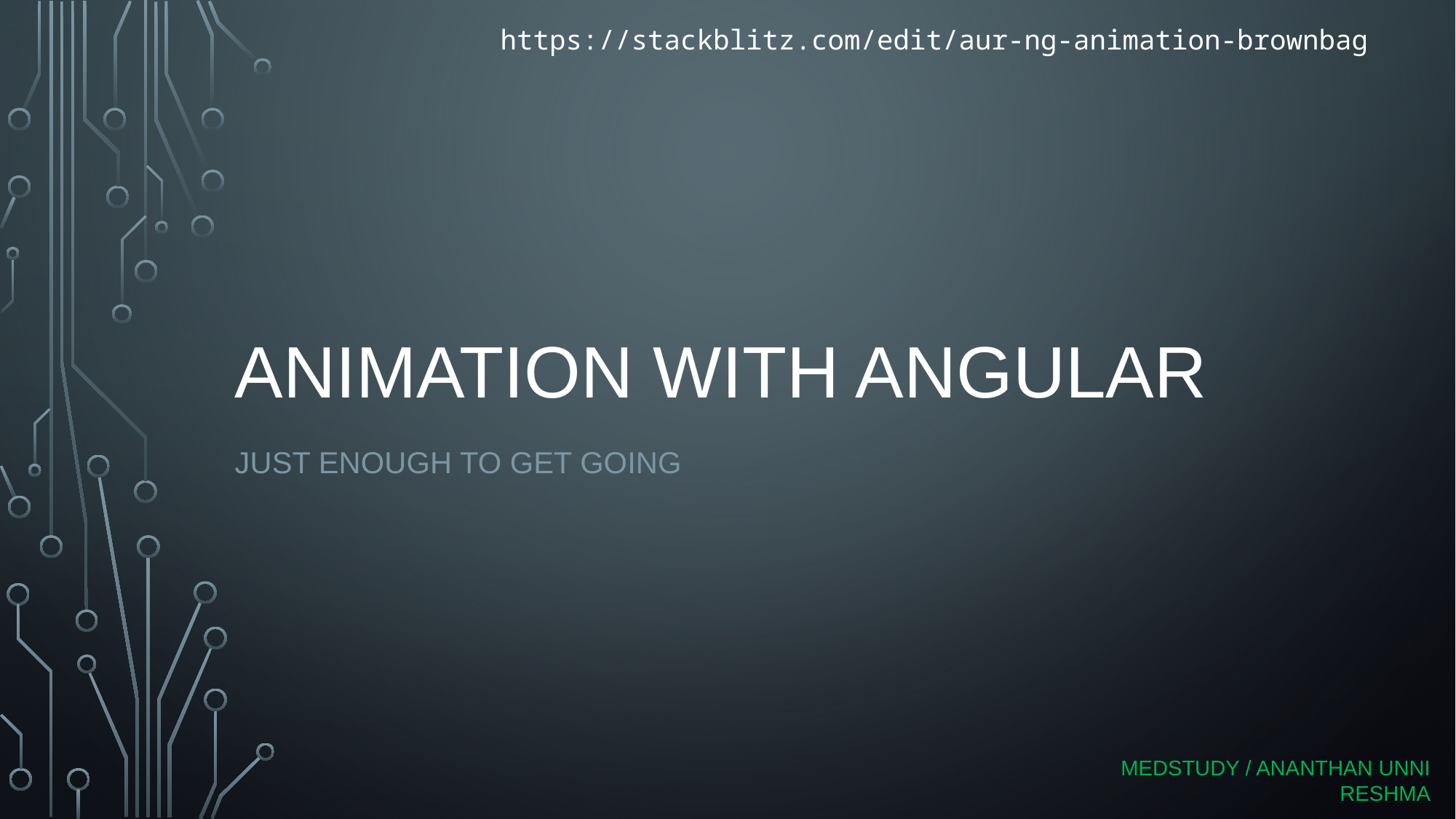

https://stackblitz.com/edit/aur-ng-animation-brownbag
# Animation with angular
Just enough to get going
MedStudy / Ananthan Unni Reshma